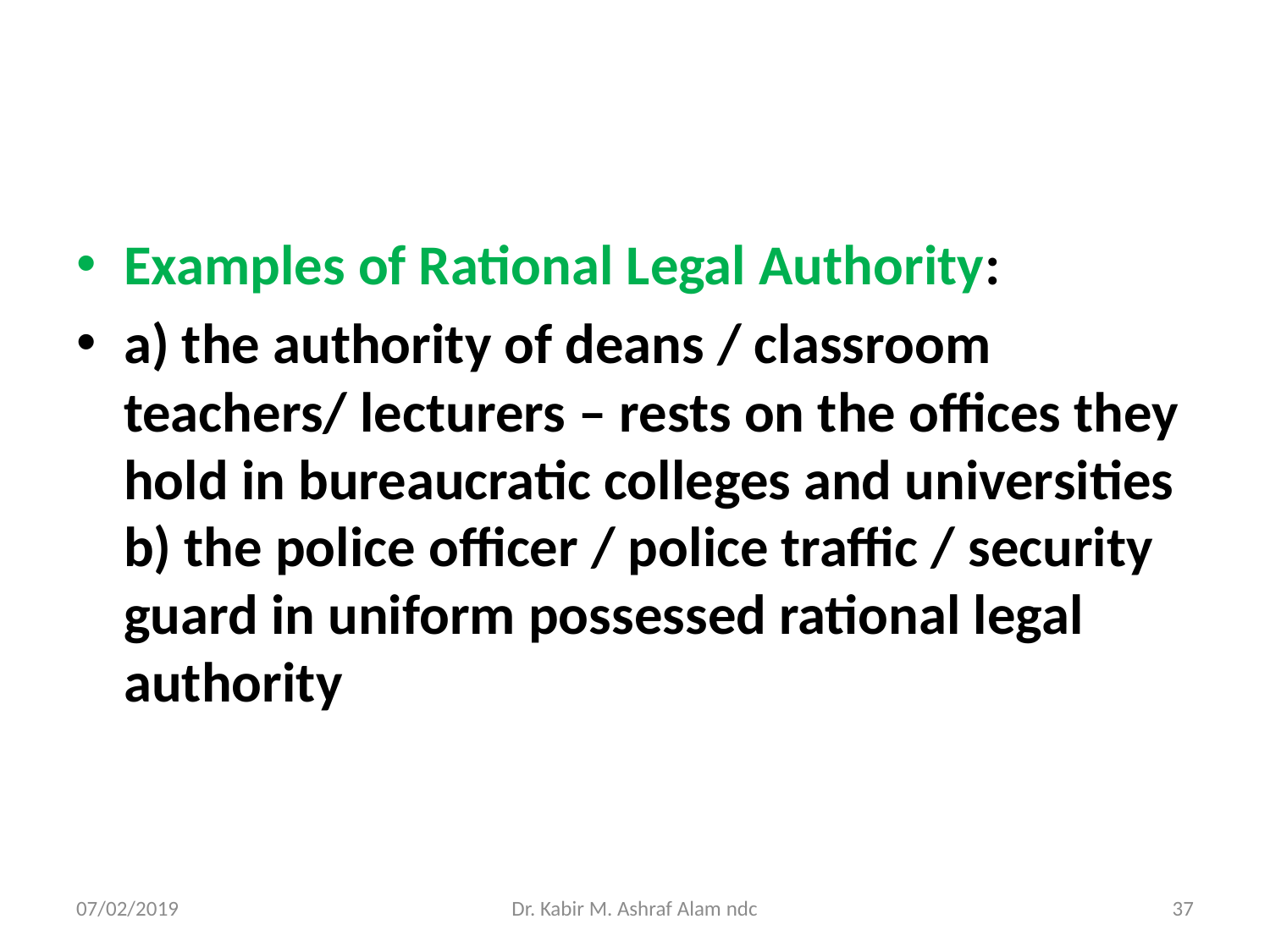

#
Examples of Rational Legal Authority:
a) the authority of deans / classroom teachers/ lecturers – rests on the offices they hold in bureaucratic colleges and universities b) the police officer / police traffic / security guard in uniform possessed rational legal authority
07/02/2019
Dr. Kabir M. Ashraf Alam ndc
37